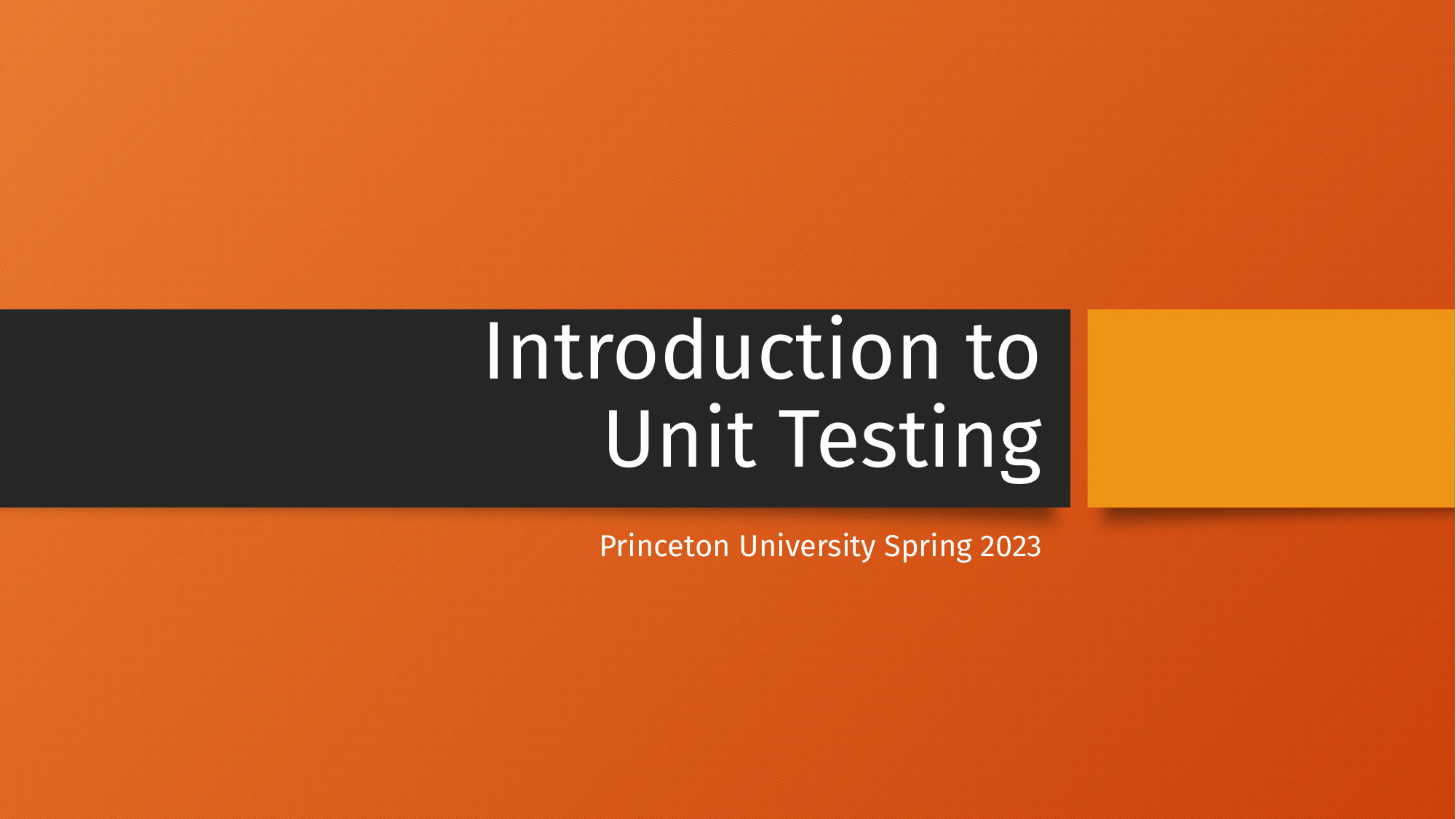

# Introduction to Unit Testing
Princeton University Spring 2023